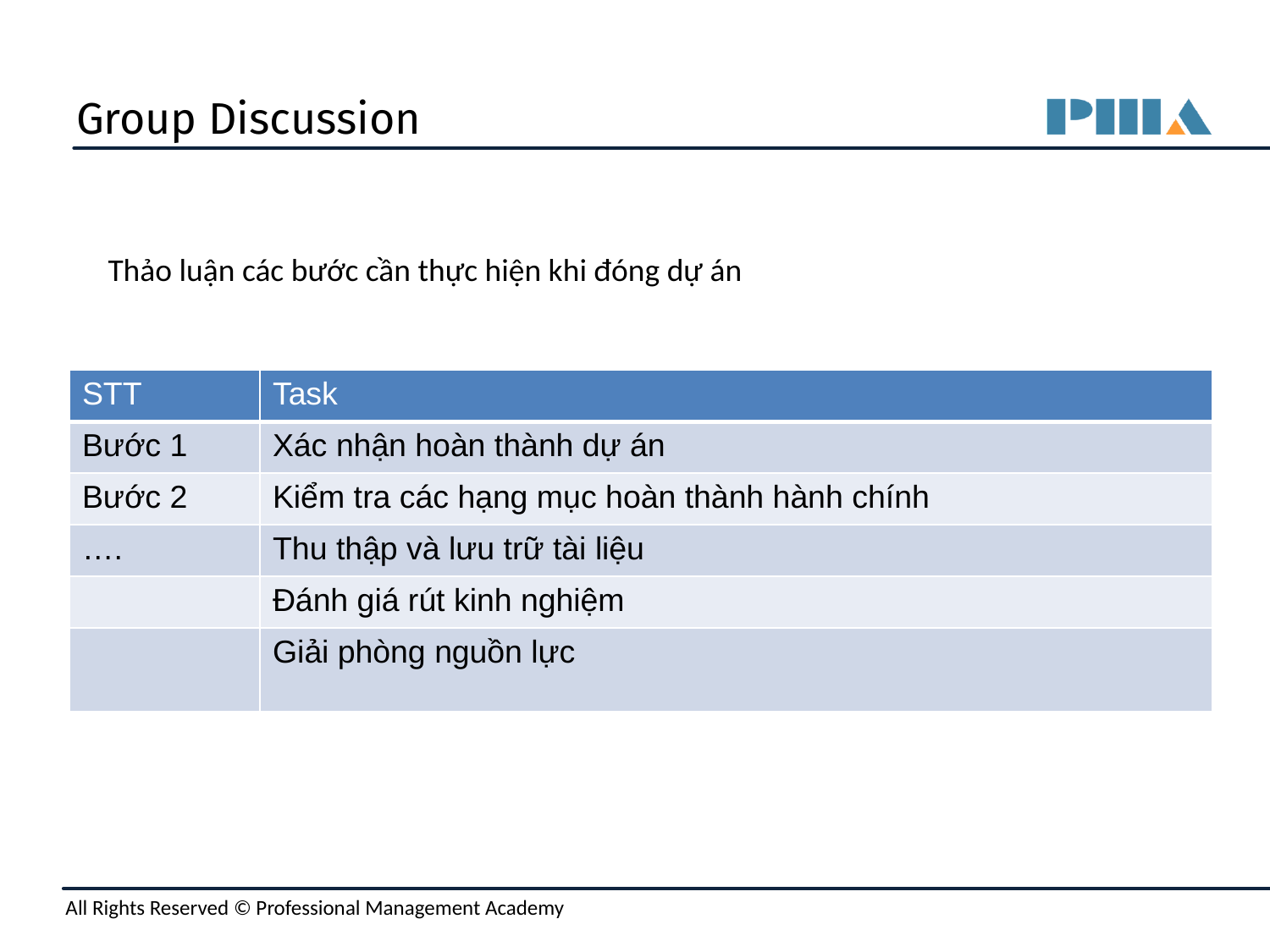

# Group Discussion
Thảo luận các bước cần thực hiện khi đóng dự án
| STT | Task |
| --- | --- |
| Bước 1 | Xác nhận hoàn thành dự án |
| Bước 2 | Kiểm tra các hạng mục hoàn thành hành chính |
| …. | Thu thập và lưu trữ tài liệu |
|  | Đánh giá rút kinh nghiệm |
|  | Giải phòng nguồn lực |